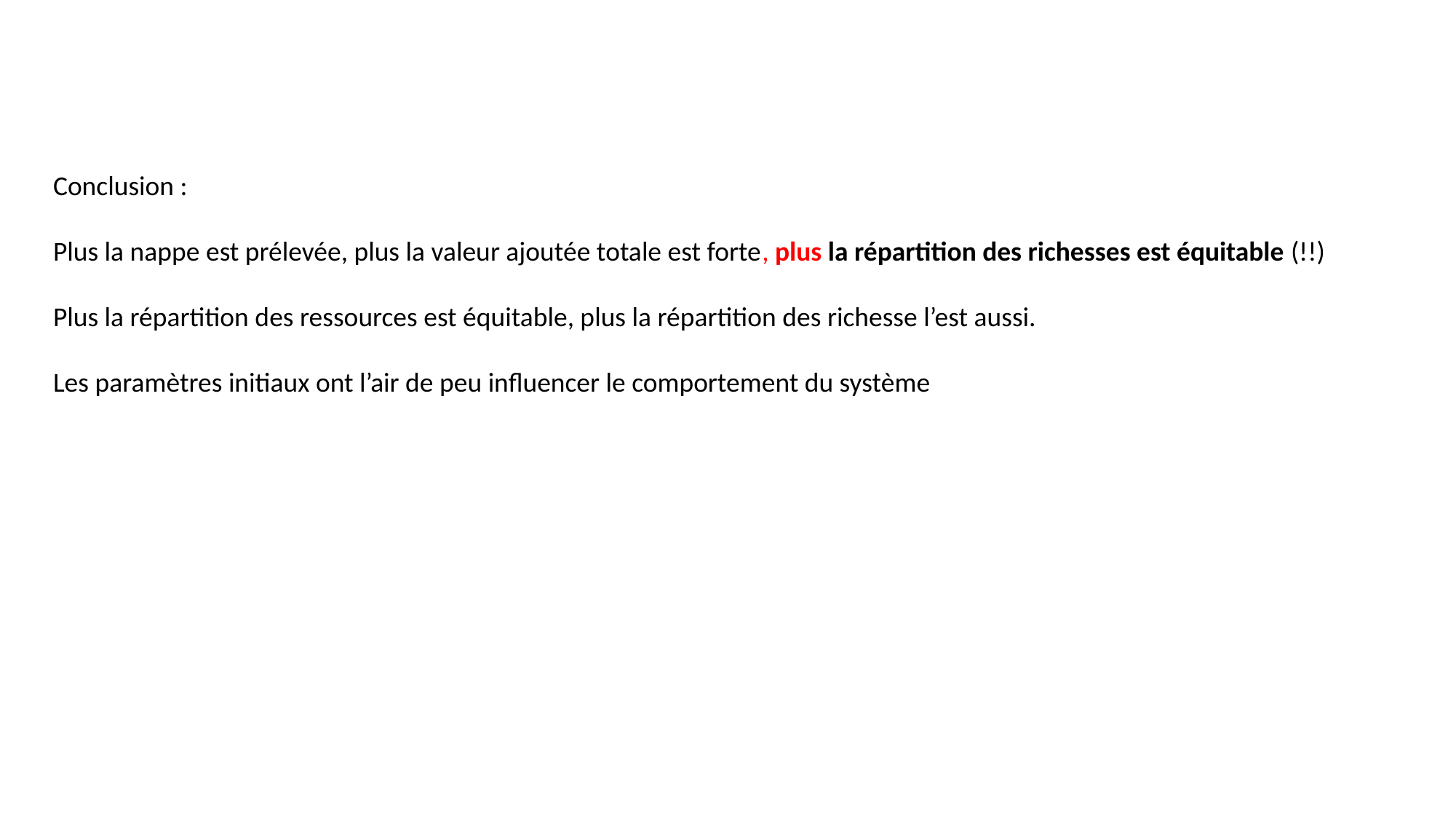

Conclusion :

Plus la nappe est prélevée, plus la valeur ajoutée totale est forte, plus la répartition des richesses est équitable (!!)

Plus la répartition des ressources est équitable, plus la répartition des richesse l’est aussi.

Les paramètres initiaux ont l’air de peu influencer le comportement du système